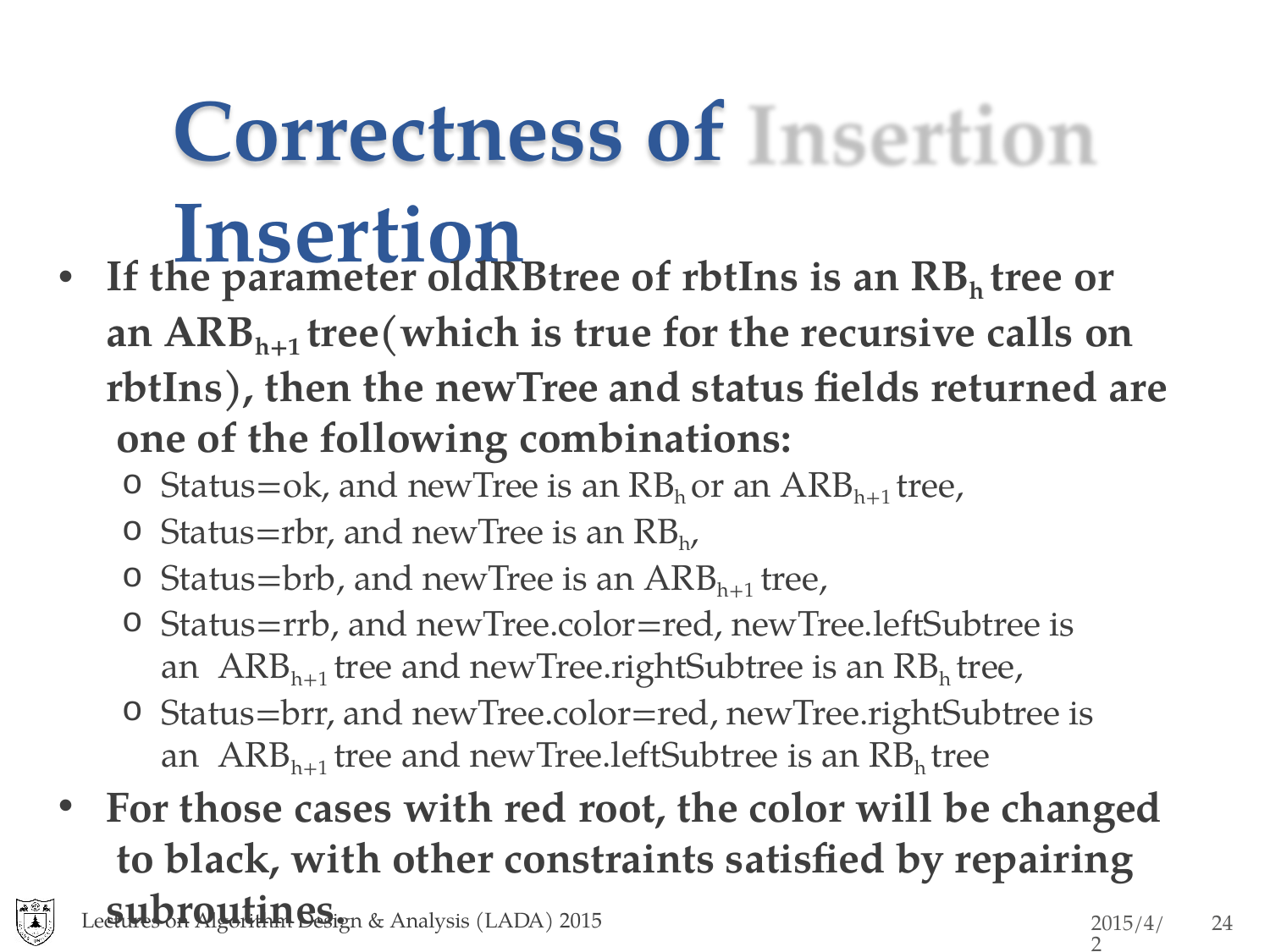

# Correctness of Insertion
If the parameter oldRBtree of rbtIns is an RBh tree or  an ARBh+1 tree(which is true for the recursive calls on  rbtIns), then the newTree and status fields returned are  one of the following combinations:
Status=ok, and newTree is an RBh or an ARBh+1 tree,
Status=rbr, and newTree is an RBh,
Status=brb, and newTree is an ARBh+1 tree,
Status=rrb, and newTree.color=red, newTree.leftSubtree is an  ARBh+1 tree and newTree.rightSubtree is an RBh tree,
Status=brr, and newTree.color=red, newTree.rightSubtree is an  ARBh+1 tree and newTree.leftSubtree is an RBh tree
For those cases with red root, the color will be changed  to black, with other constraints satisfied by repairing  subroutines.
Lectures on Algorithm Design & Analysis (LADA) 2015
24
2015/4/2